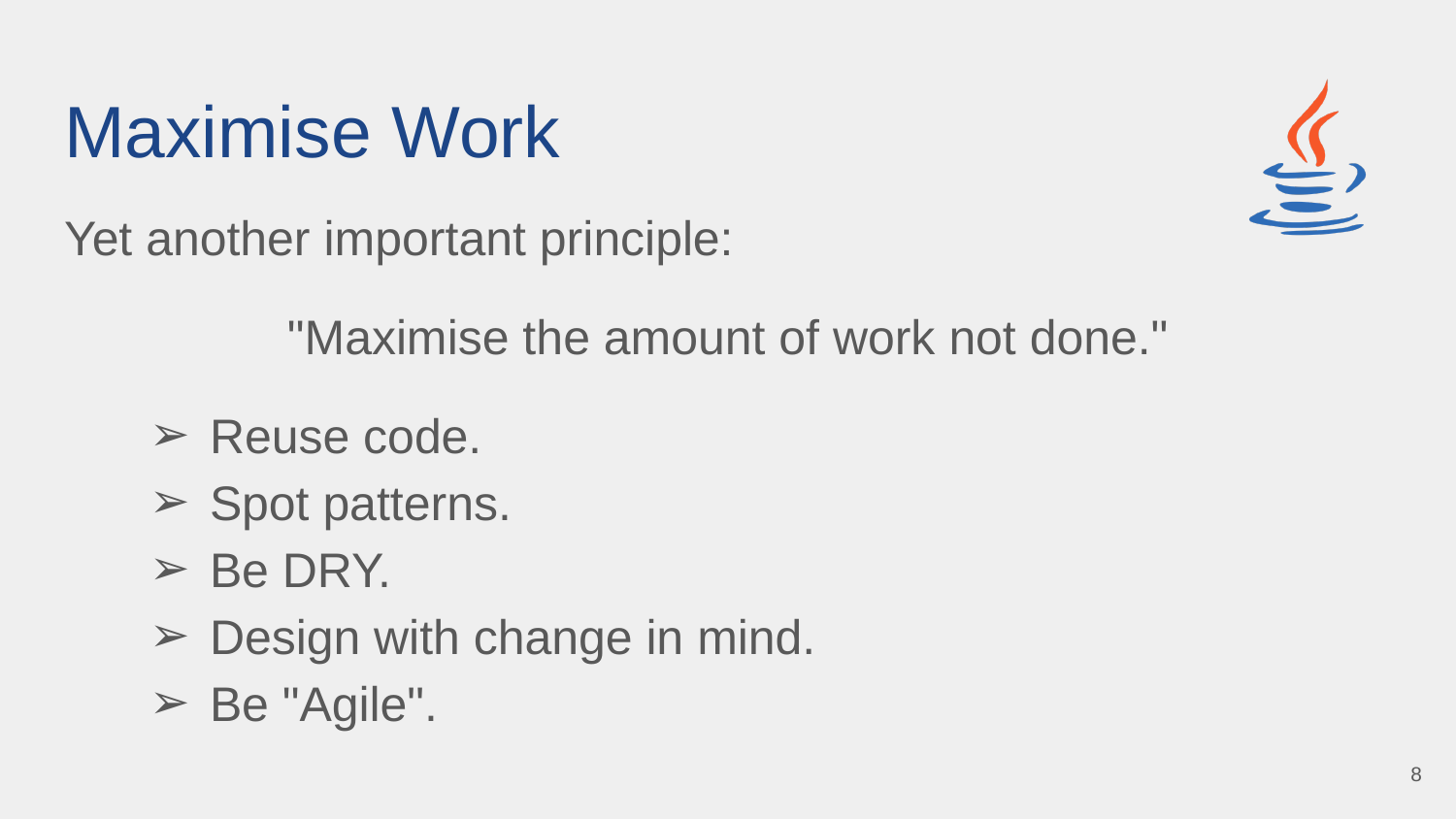

# Maximise Work
Yet another important principle:
"Maximise the amount of work not done."
Reuse code.
Spot patterns.
Be DRY.
Design with change in mind.
Be "Agile".
8